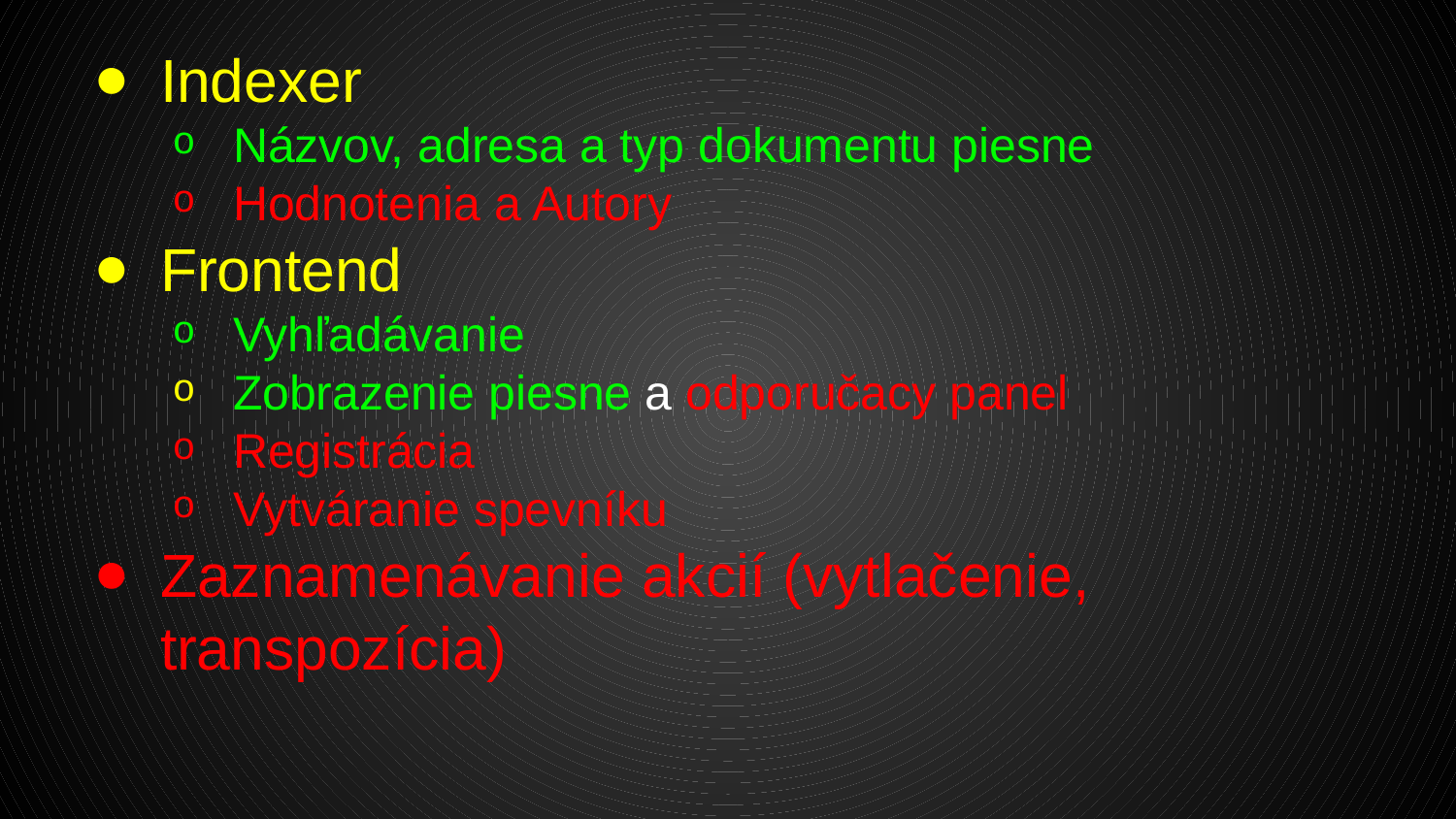

Indexer
Názvov, adresa a typ dokumentu piesne
Hodnotenia a Autory
Frontend
Vyhľadávanie
Zobrazenie piesne a odporučacy panel
Registrácia
Vytváranie spevníku
Zaznamenávanie akcií (vytlačenie, transpozícia)